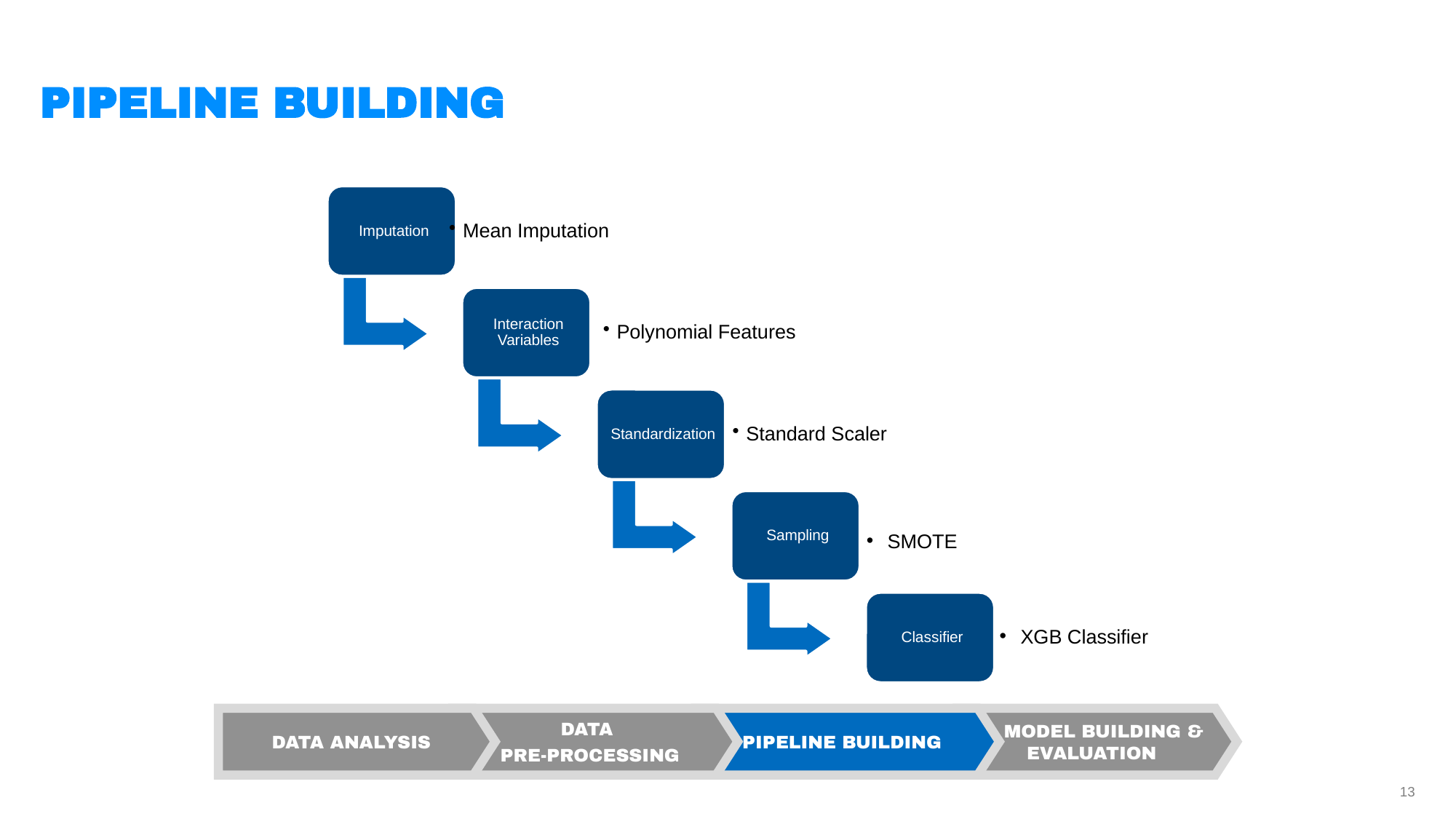

# PIPELINE BUILDING
Imputation
Mean Imputation
Interaction Variables
Polynomial Features
Standardization
Standard Scaler
Sampling
Classifier
SMOTE
XGB Classifier
DATA ANALYSIS
DATA
PRE-PROCESSING
PIPELINE BUILDING
    MODEL BUILDING & EVALUATION